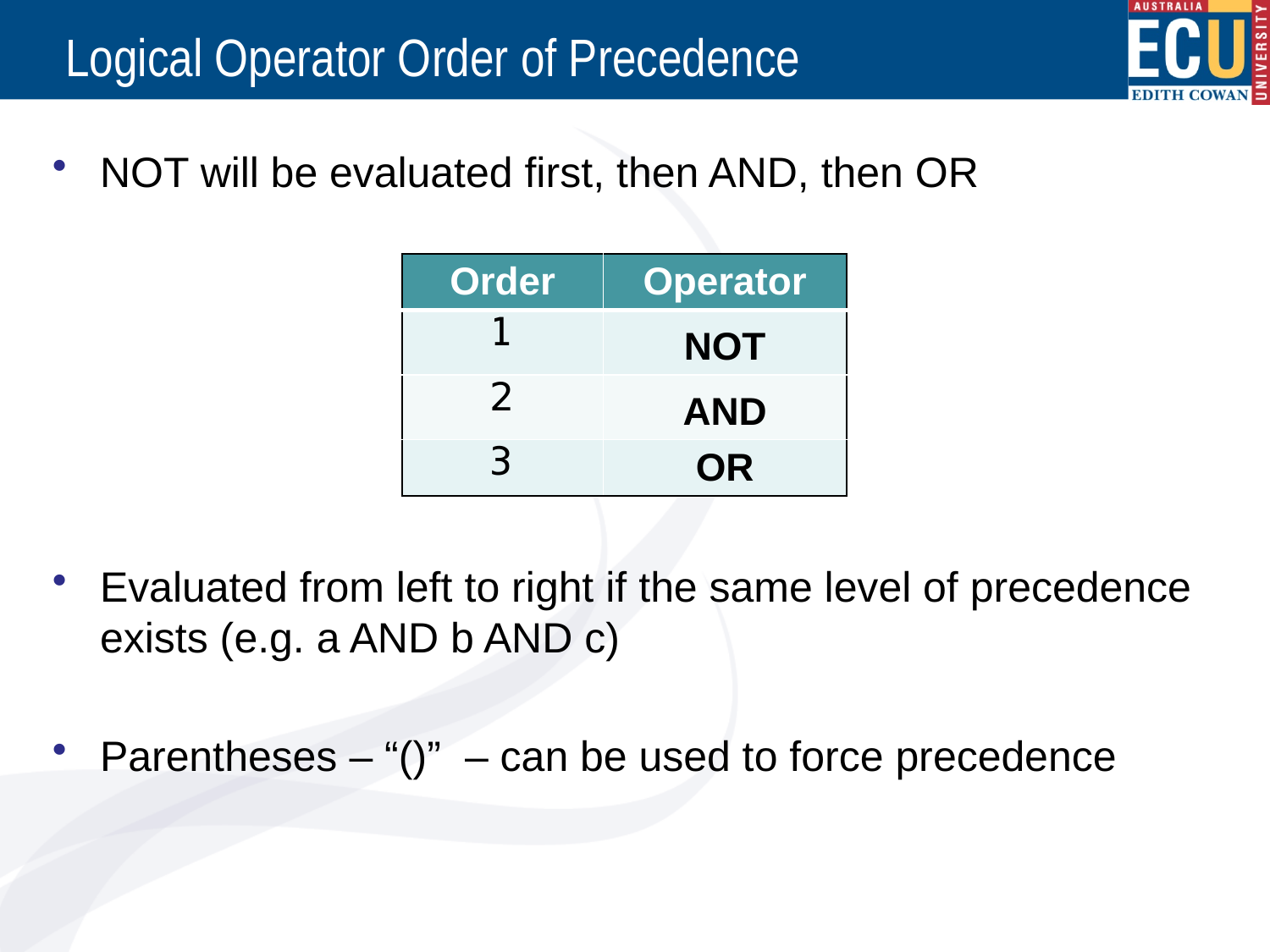

# Logical Operator Order of Precedence
NOT will be evaluated first, then AND, then OR

Evaluated from left to right if the same level of precedence exists (e.g. a AND b AND c)

Parentheses – “()”  – can be used to force precedence
| Order | Operator |
| --- | --- |
| 1 | NOT |
| 2 | AND |
| 3 | OR |